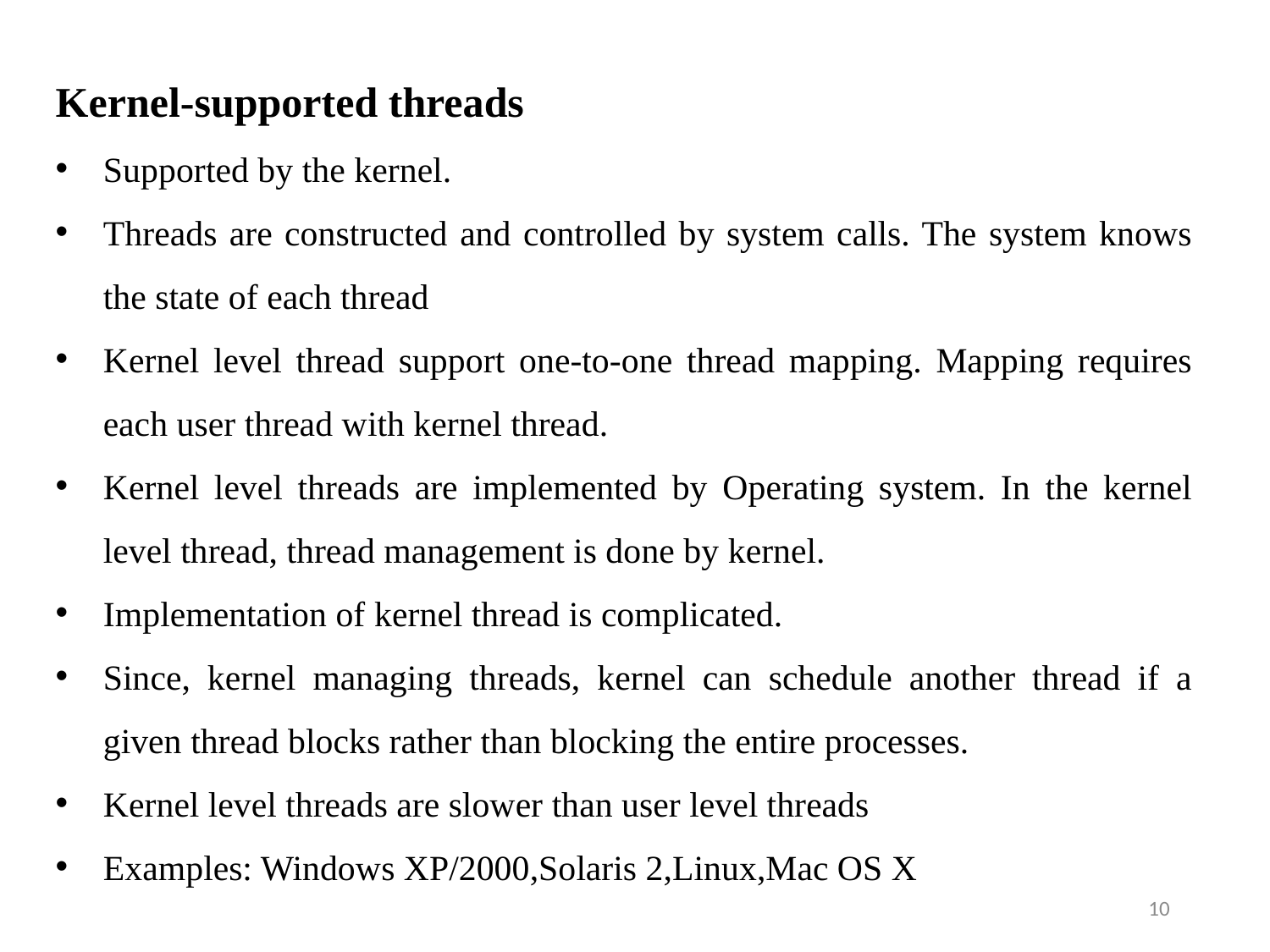

Kernel-supported threads
Supported by the kernel.
Threads are constructed and controlled by system calls. The system knows the state of each thread
Kernel level thread support one-to-one thread mapping. Mapping requires each user thread with kernel thread.
Kernel level threads are implemented by Operating system. In the kernel level thread, thread management is done by kernel.
Implementation of kernel thread is complicated.
Since, kernel managing threads, kernel can schedule another thread if a given thread blocks rather than blocking the entire processes.
Kernel level threads are slower than user level threads
Examples: Windows XP/2000,Solaris 2,Linux,Mac OS X
10